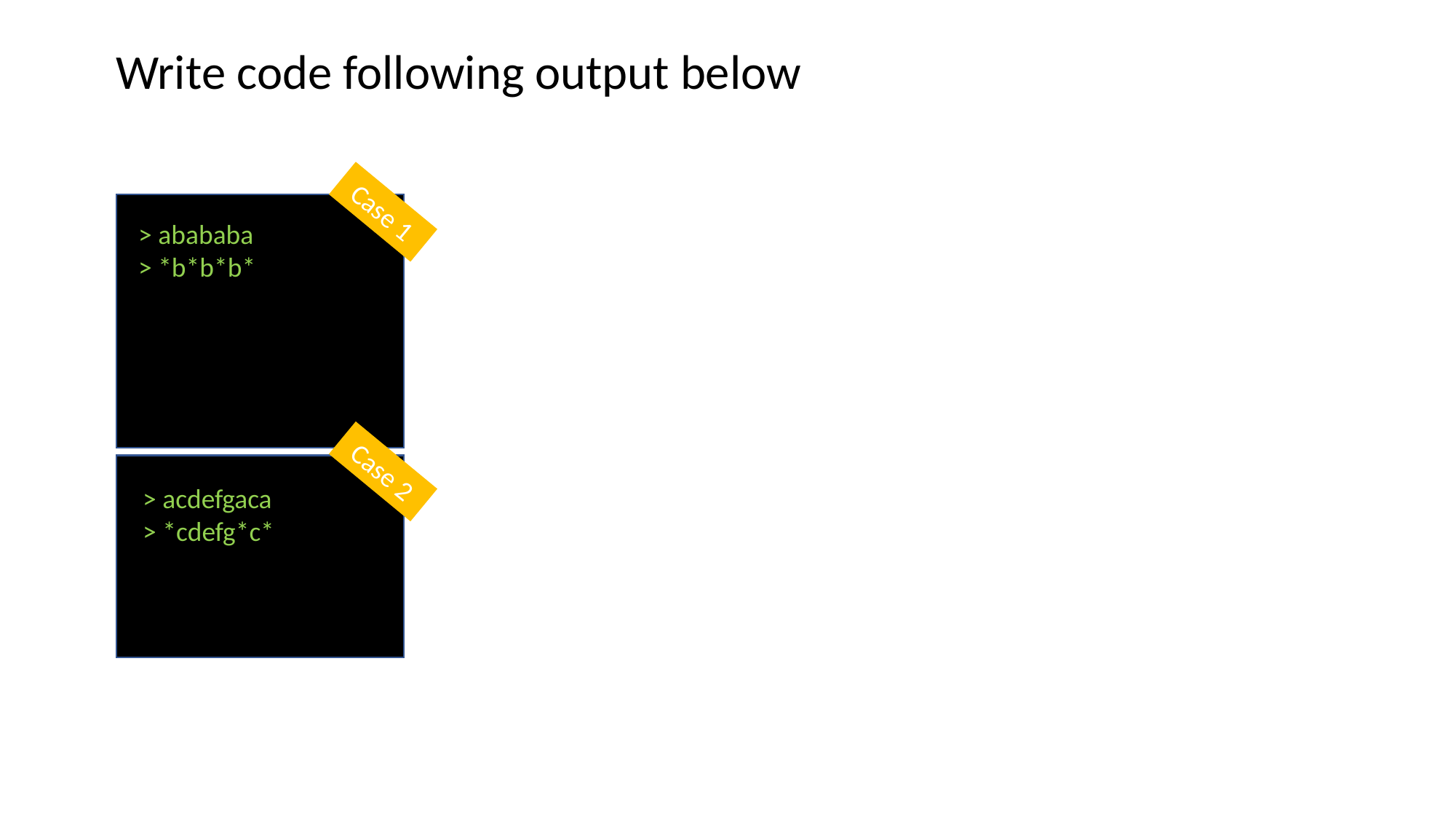

Write code following output below
Case 1

> abababa
> *b*b*b*
Case 2

> acdefgaca
> *cdefg*c*